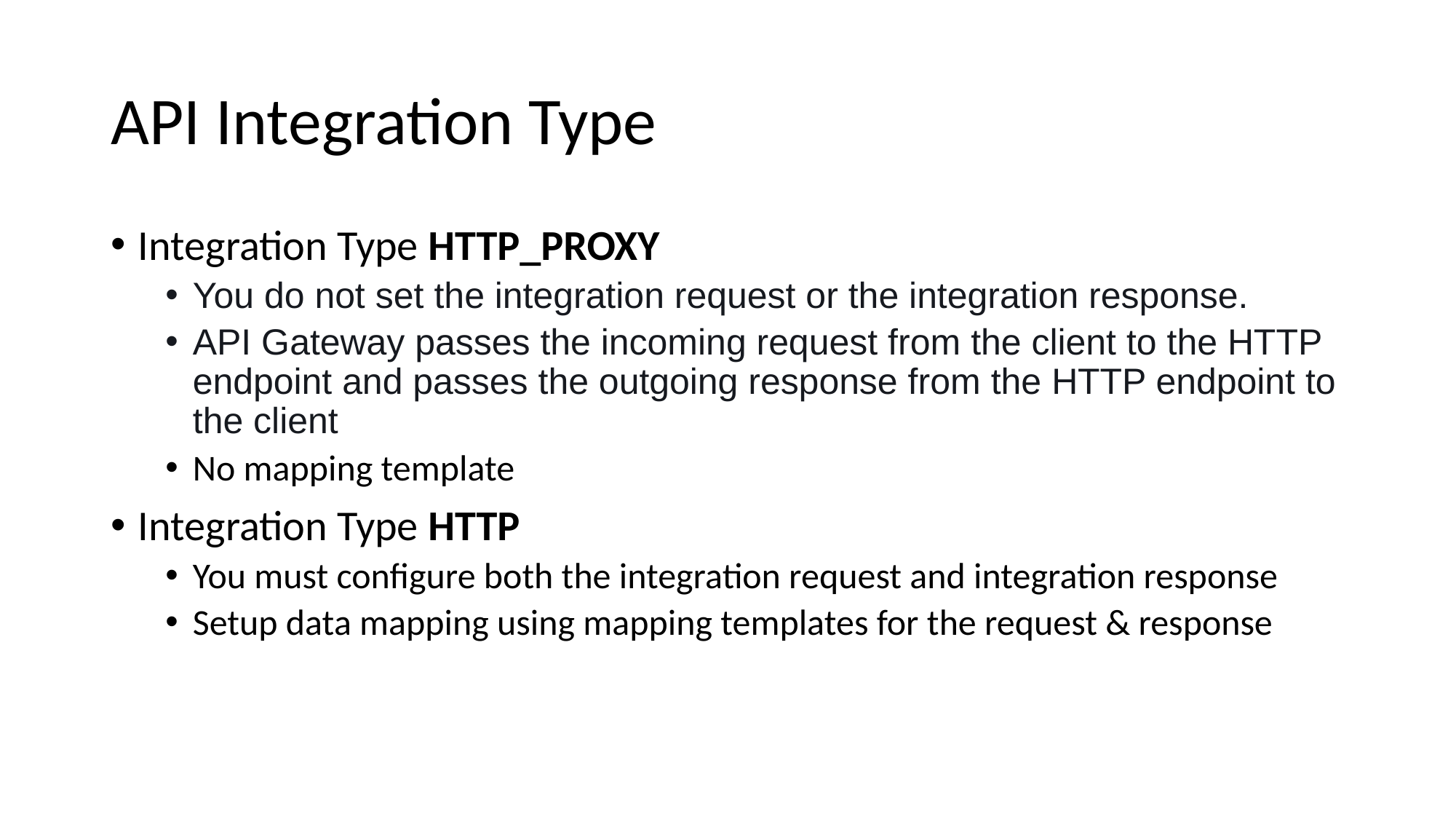

# API Integration Type
Integration Type HTTP_PROXY
You do not set the integration request or the integration response.
API Gateway passes the incoming request from the client to the HTTP endpoint and passes the outgoing response from the HTTP endpoint to the client
No mapping template
Integration Type HTTP
You must configure both the integration request and integration response
Setup data mapping using mapping templates for the request & response